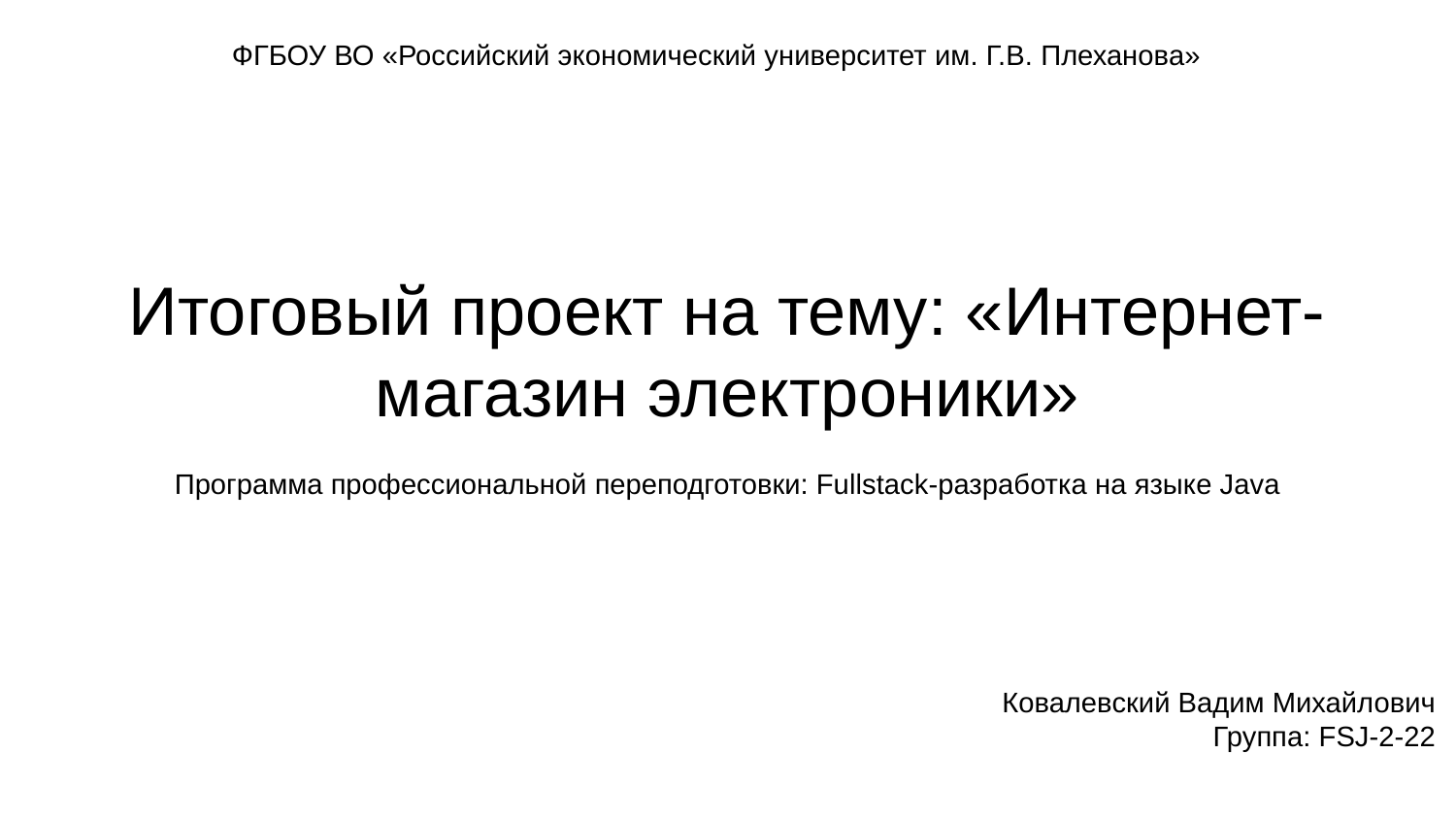

ФГБОУ ВО «Российский экономический университет им. Г.В. Плеханова»
# Итоговый проект на тему: «Интернет-магазин электроники»
Программа профессиональной переподготовки: Fullstack-разработка на языке Java
Ковалевский Вадим Михайлович
Группа: FSJ-2-22